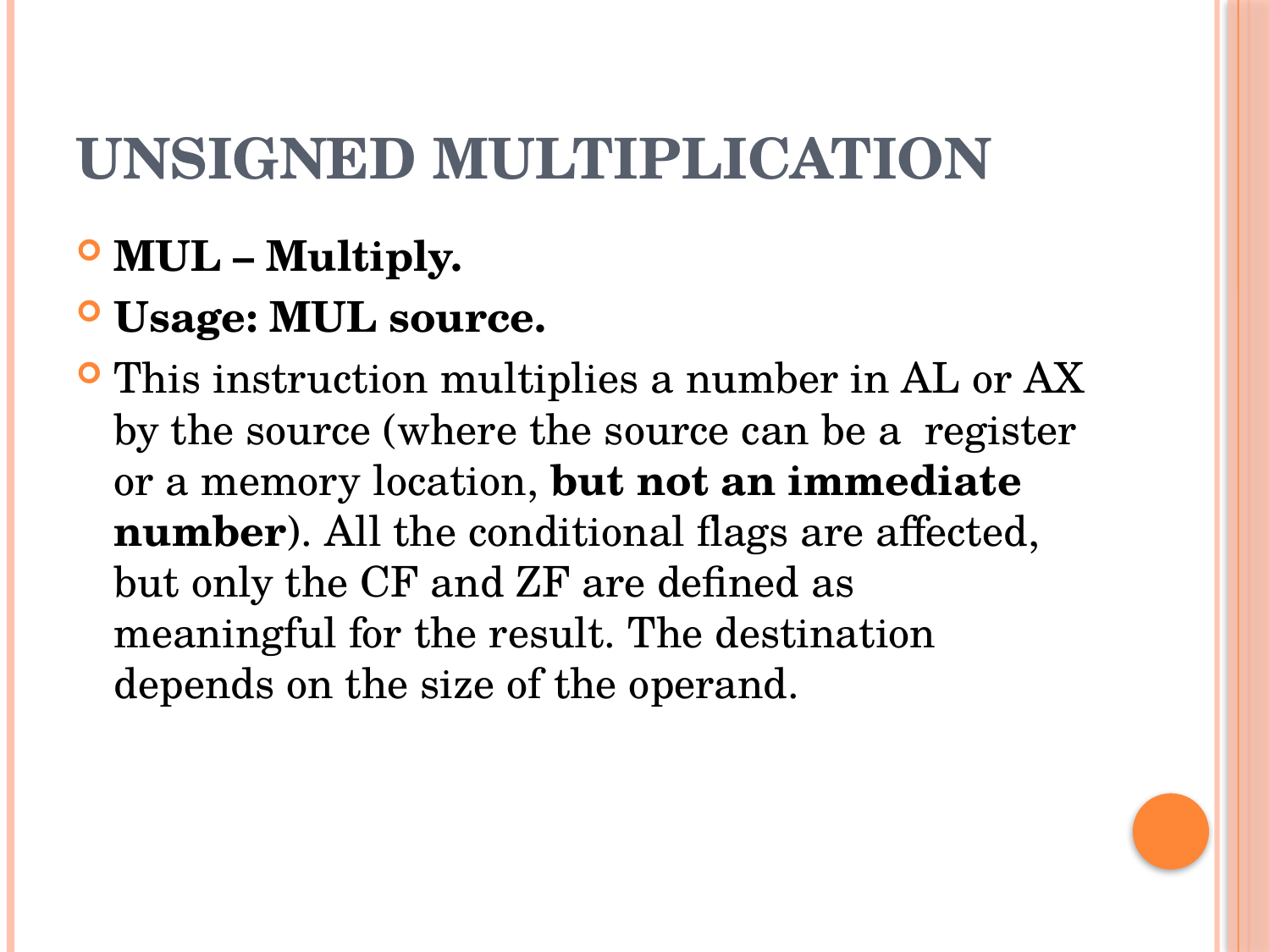

# Unsigned Multiplication
MUL – Multiply.
Usage: MUL source.
This instruction multiplies a number in AL or AX by the source (where the source can be a  register or a memory location, but not an immediate number). All the conditional flags are affected, but only the CF and ZF are defined as meaningful for the result. The destination  depends on the size of the operand.